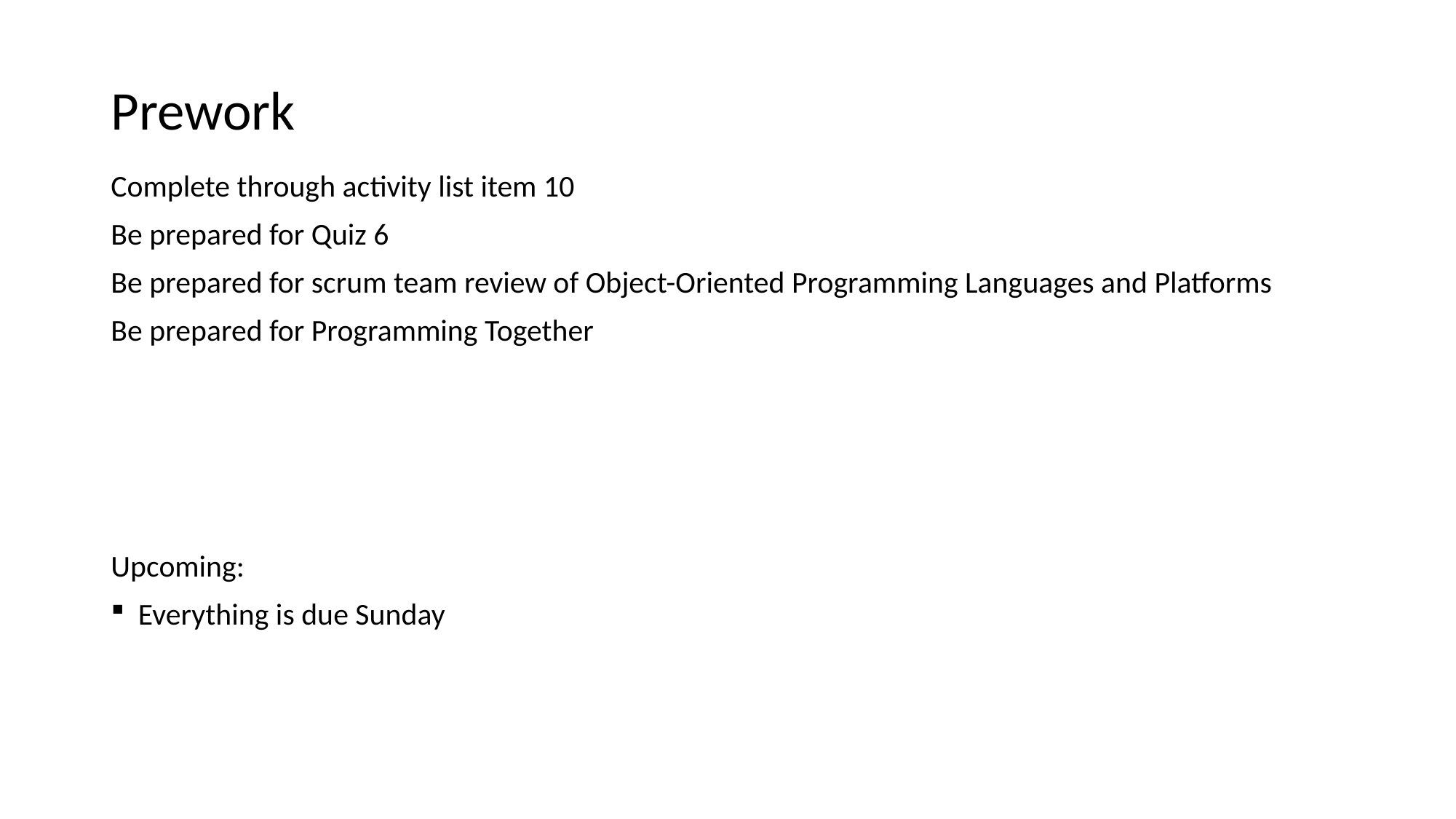

# Prework
Complete through activity list item 10
Be prepared for Quiz 6
Be prepared for scrum team review of Object-Oriented Programming Languages and Platforms
Be prepared for Programming Together
Upcoming:
Everything is due Sunday